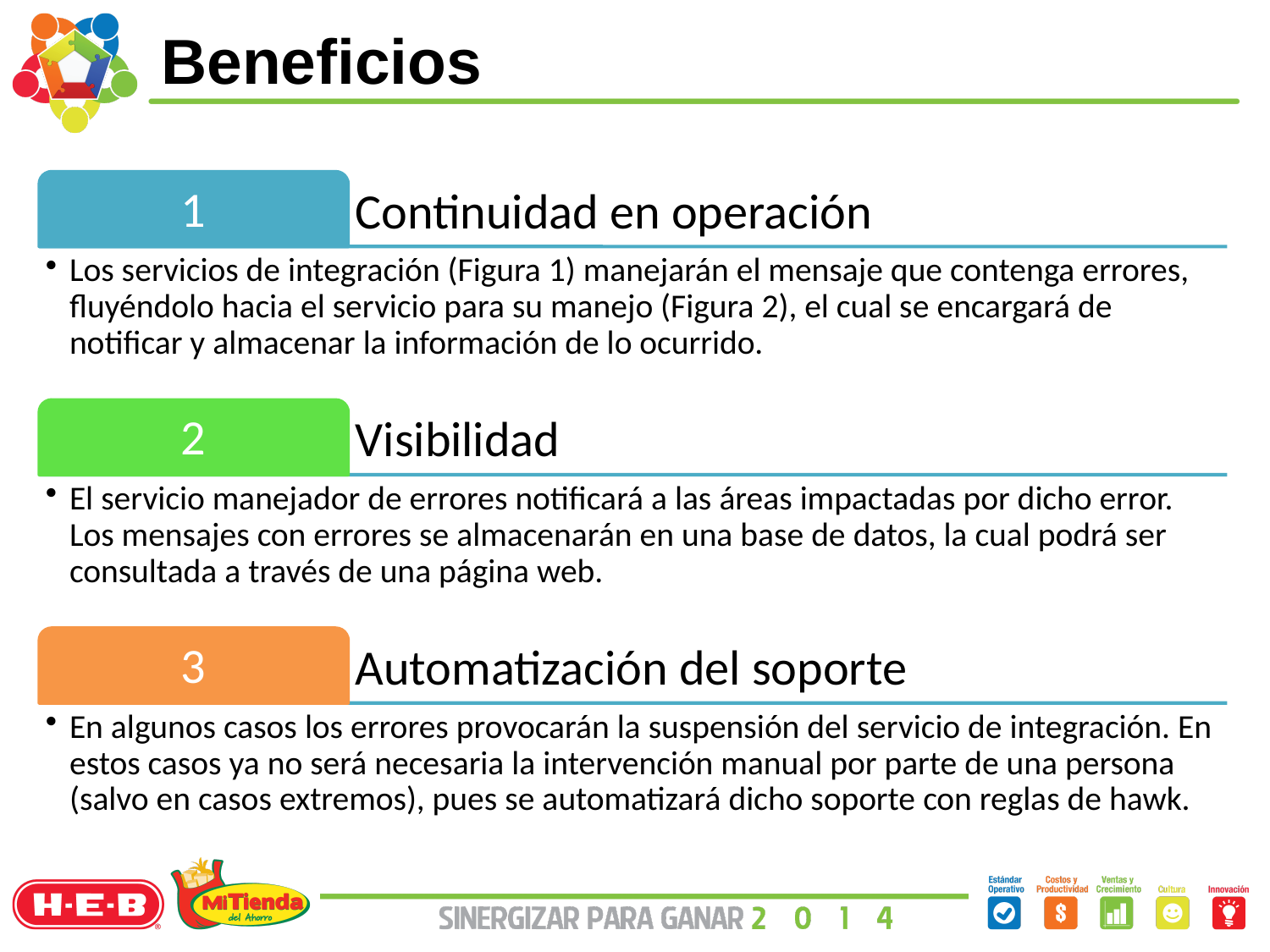

Beneficios
Continuidad en operación
1
Los servicios de integración (Figura 1) manejarán el mensaje que contenga errores, fluyéndolo hacia el servicio para su manejo (Figura 2), el cual se encargará de notificar y almacenar la información de lo ocurrido.
Visibilidad
2
El servicio manejador de errores notificará a las áreas impactadas por dicho error. Los mensajes con errores se almacenarán en una base de datos, la cual podrá ser consultada a través de una página web.
Automatización del soporte
3
En algunos casos los errores provocarán la suspensión del servicio de integración. En estos casos ya no será necesaria la intervención manual por parte de una persona (salvo en casos extremos), pues se automatizará dicho soporte con reglas de hawk.